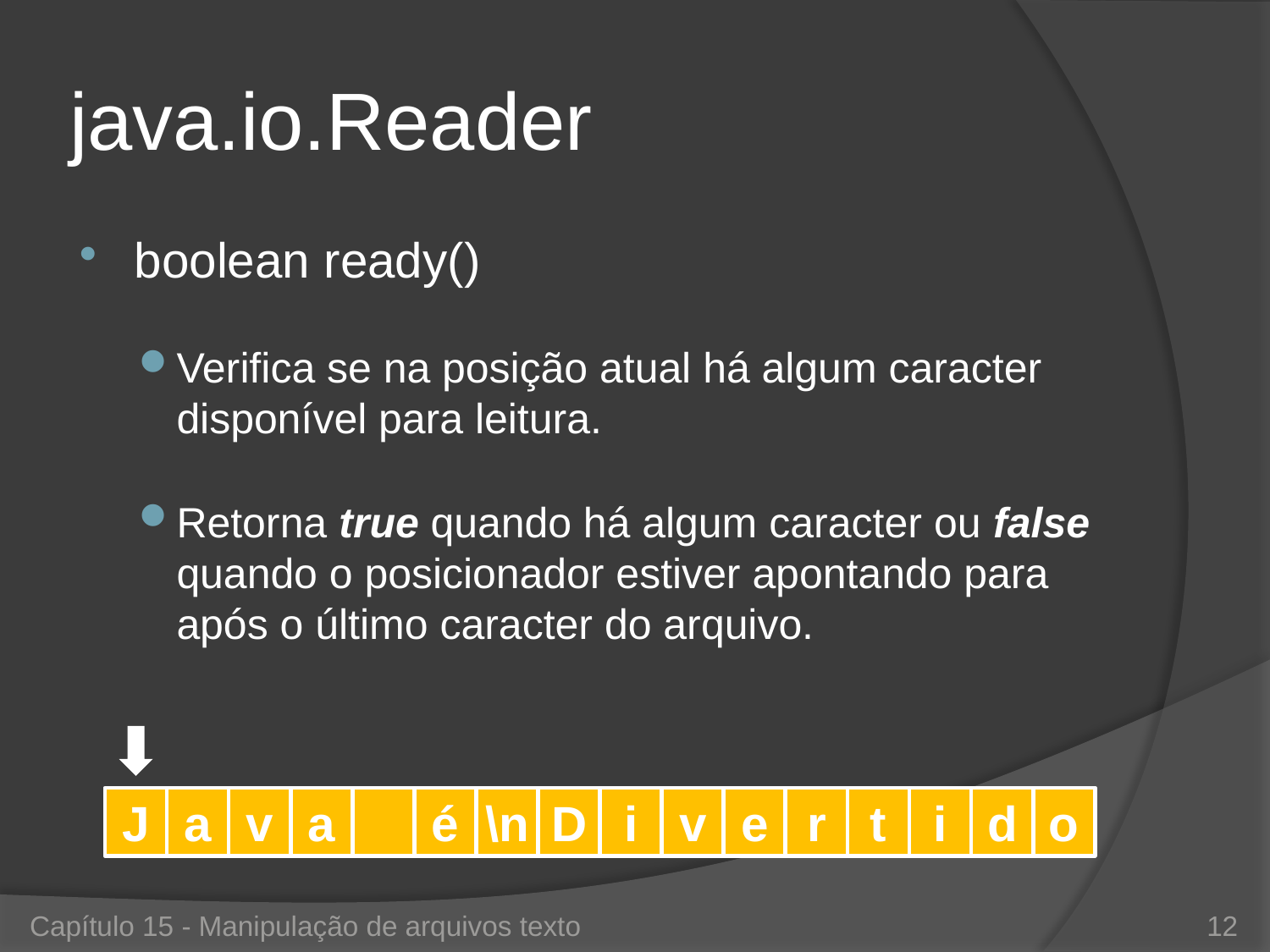

# java.io.Reader
boolean ready()
Verifica se na posição atual há algum caracter disponível para leitura.
Retorna true quando há algum caracter ou false quando o posicionador estiver apontando para após o último caracter do arquivo.

J
a
v
a

é
\n
D
i
v
e
r
t
i
d
o
Capítulo 15 - Manipulação de arquivos texto
12